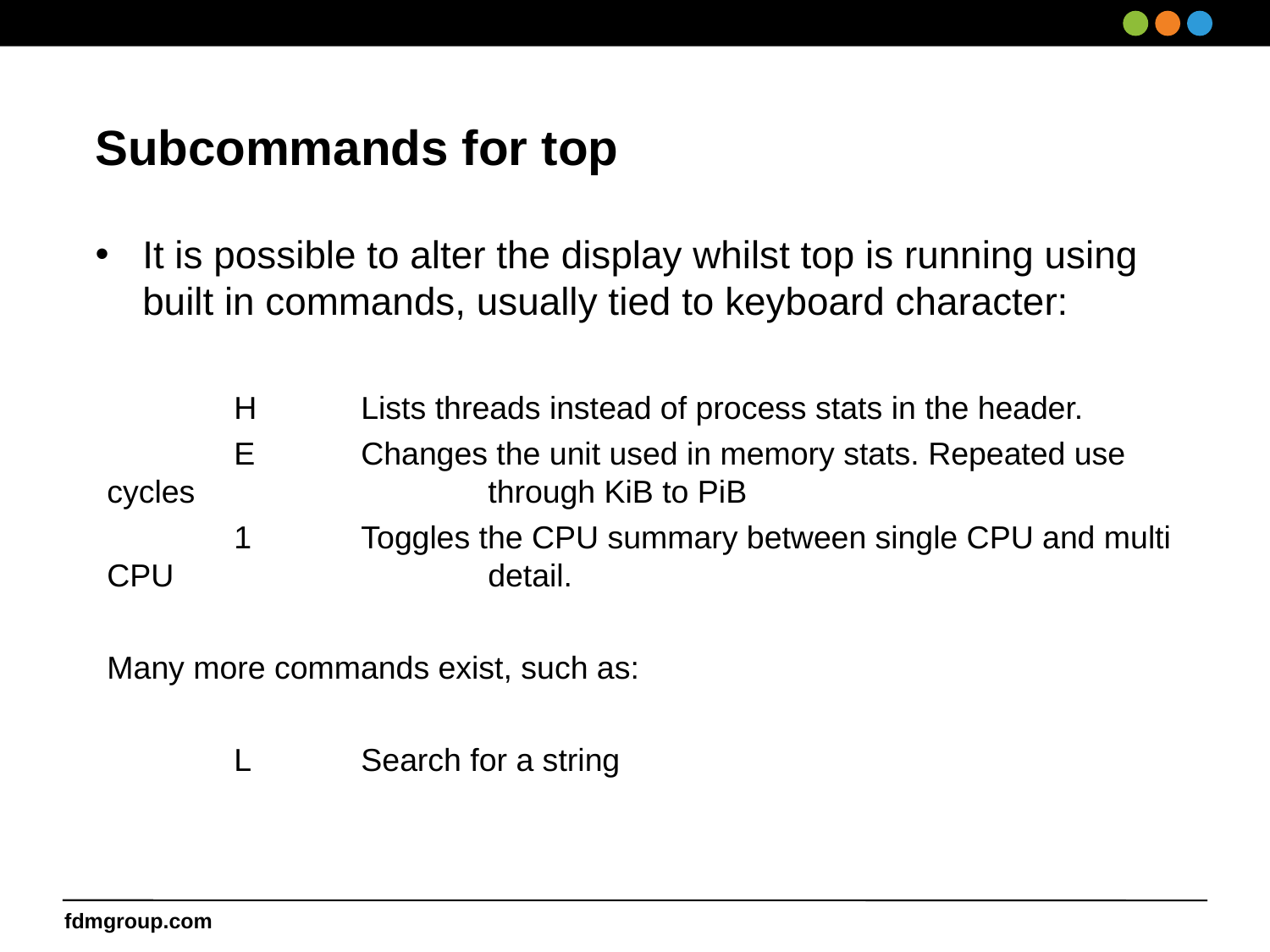

Subcommands for top
It is possible to alter the display whilst top is running using built in commands, usually tied to keyboard character:

	H	Lists threads instead of process stats in the header.
	E	Changes the unit used in memory stats. Repeated use cycles 			through KiB to PiB
	1	Toggles the CPU summary between single CPU and multi CPU 			detail.

Many more commands exist, such as:

	L	Search for a string